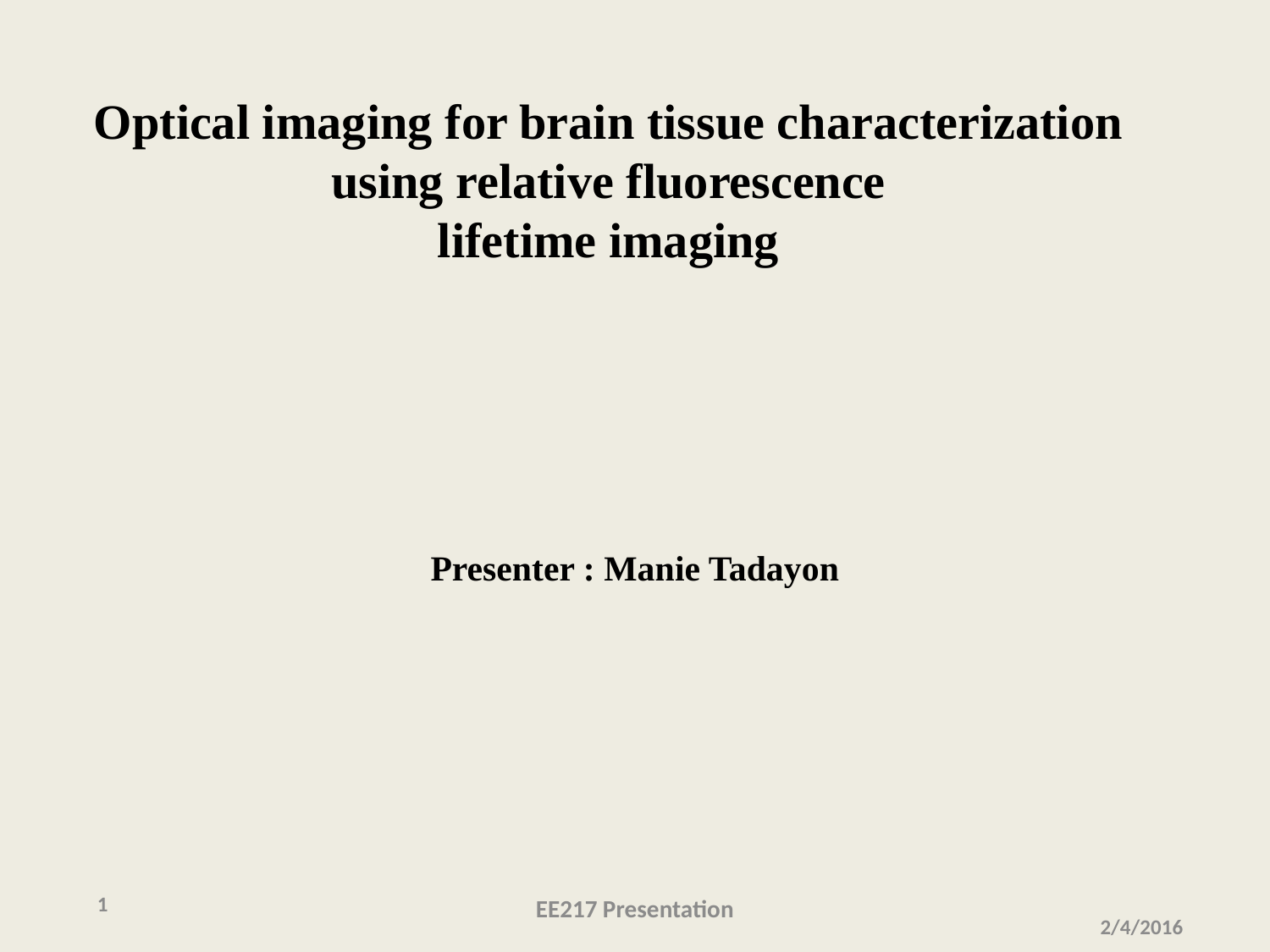

# Optical imaging for brain tissue characterization using relative fluorescence lifetime imaging
Presenter : Manie Tadayon
1
EE217 Presentation
2/4/2016